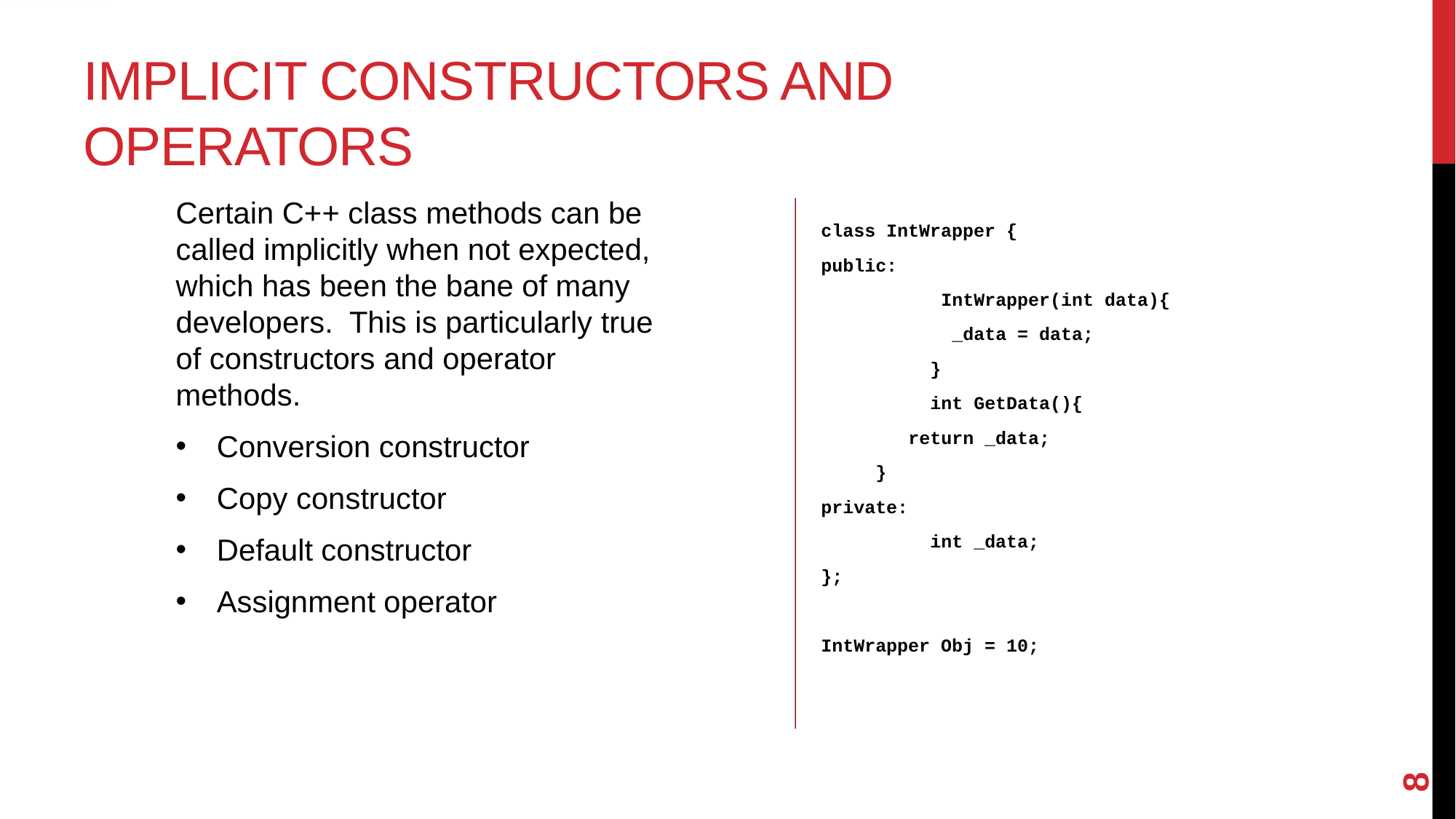

# Implicit constructors and operators
Certain C++ class methods can be called implicitly when not expected, which has been the bane of many developers.  This is particularly true of constructors and operator methods.
Conversion constructor
Copy constructor
Default constructor
Assignment operator

class IntWrapper {
public:
	 IntWrapper(int data){
	  _data = data;
	}
	int GetData(){
        return _data;
     }
private:
	int _data;
};

IntWrapper Obj = 10;

8